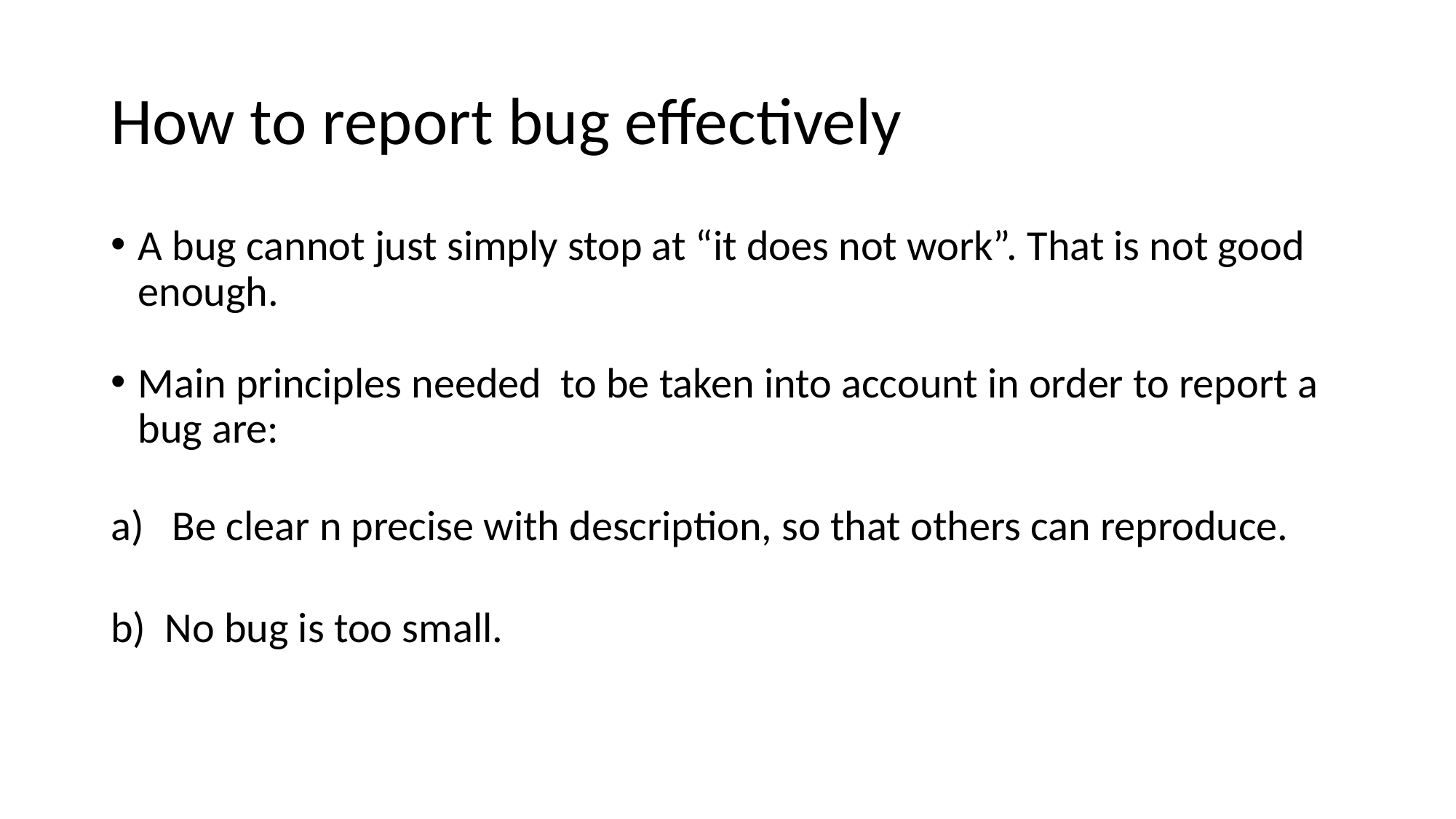

How to report bug effectively
A bug cannot just simply stop at “it does not work”. That is not good enough.

Main principles needed  to be taken into account in order to report a bug are:

Be clear n precise with description, so that others can reproduce.

b)  No bug is too small.